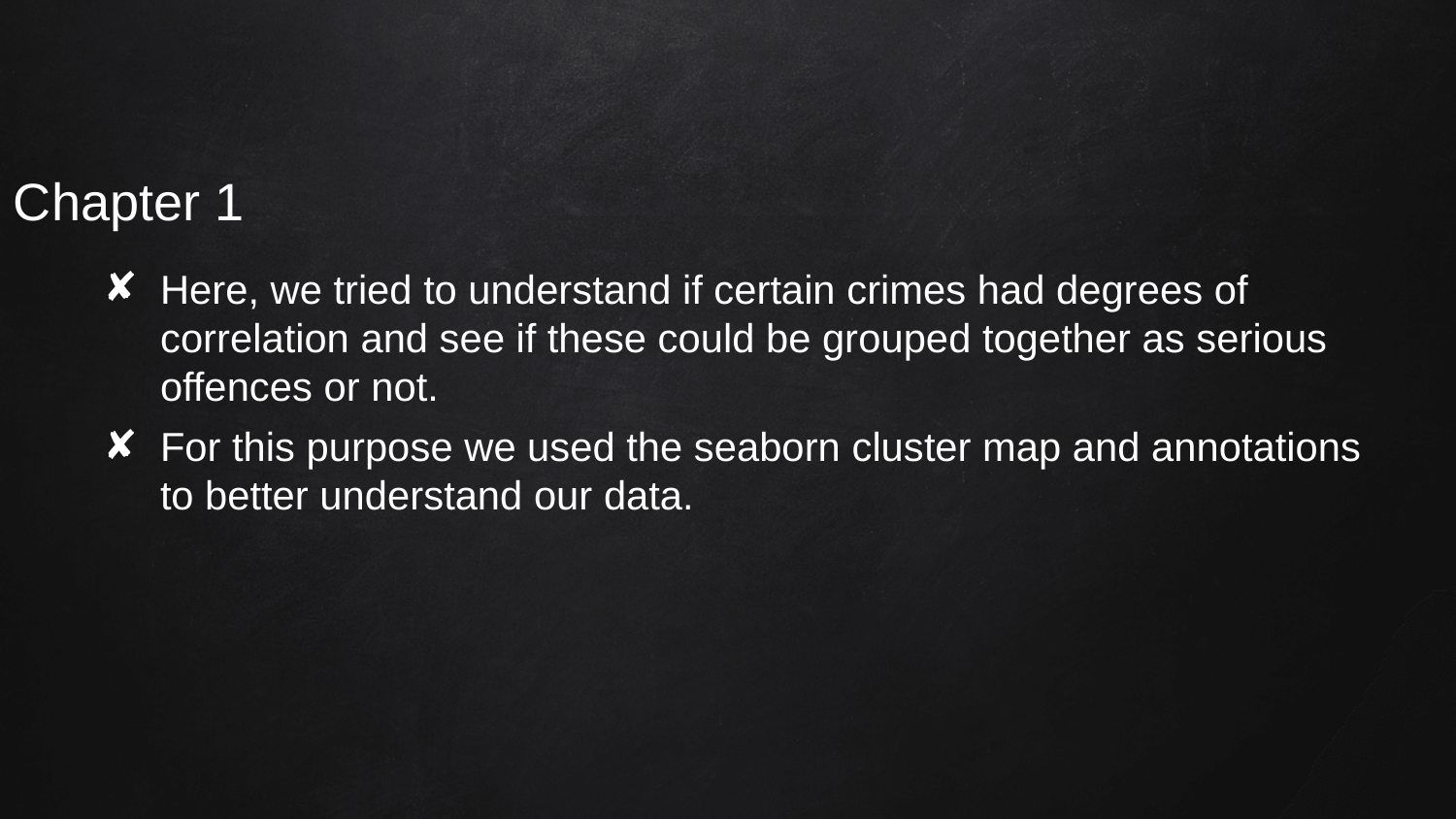

# Chapter 1
Here, we tried to understand if certain crimes had degrees of correlation and see if these could be grouped together as serious offences or not.
For this purpose we used the seaborn cluster map and annotations to better understand our data.